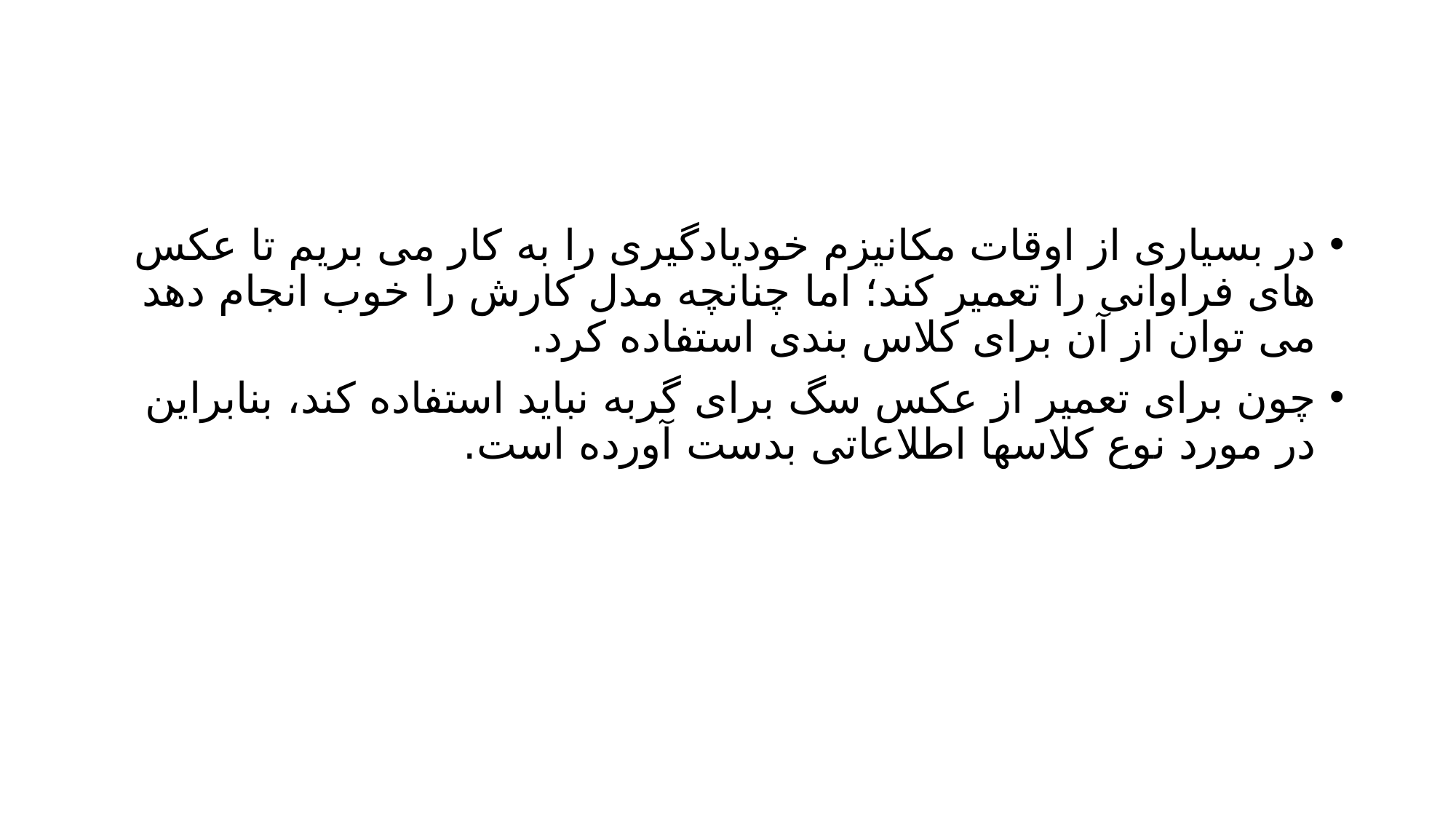

#
در بسیاری از اوقات مکانیزم خودیادگیری را به کار می بریم تا عکس های فراوانی را تعمیر کند؛ اما چنانچه مدل کارش را خوب انجام دهد می توان از آن برای کلاس بندی استفاده کرد.
چون برای تعمیر از عکس سگ برای گربه نباید استفاده کند، بنابراین در مورد نوع کلاسها اطلاعاتی بدست آورده است.